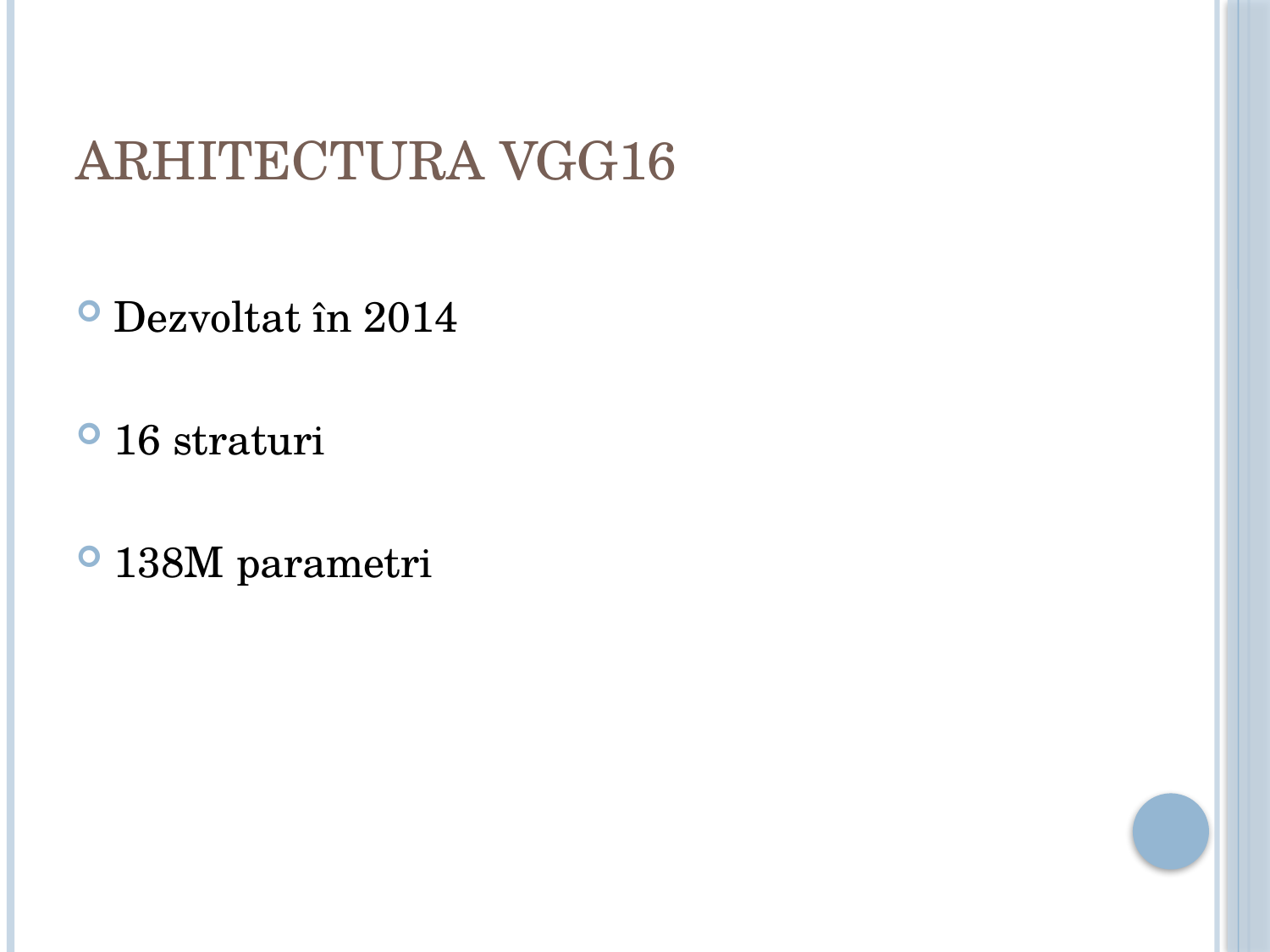

# Arhitectura VGG16

Dezvoltat în 2014

16 straturi

138M parametri